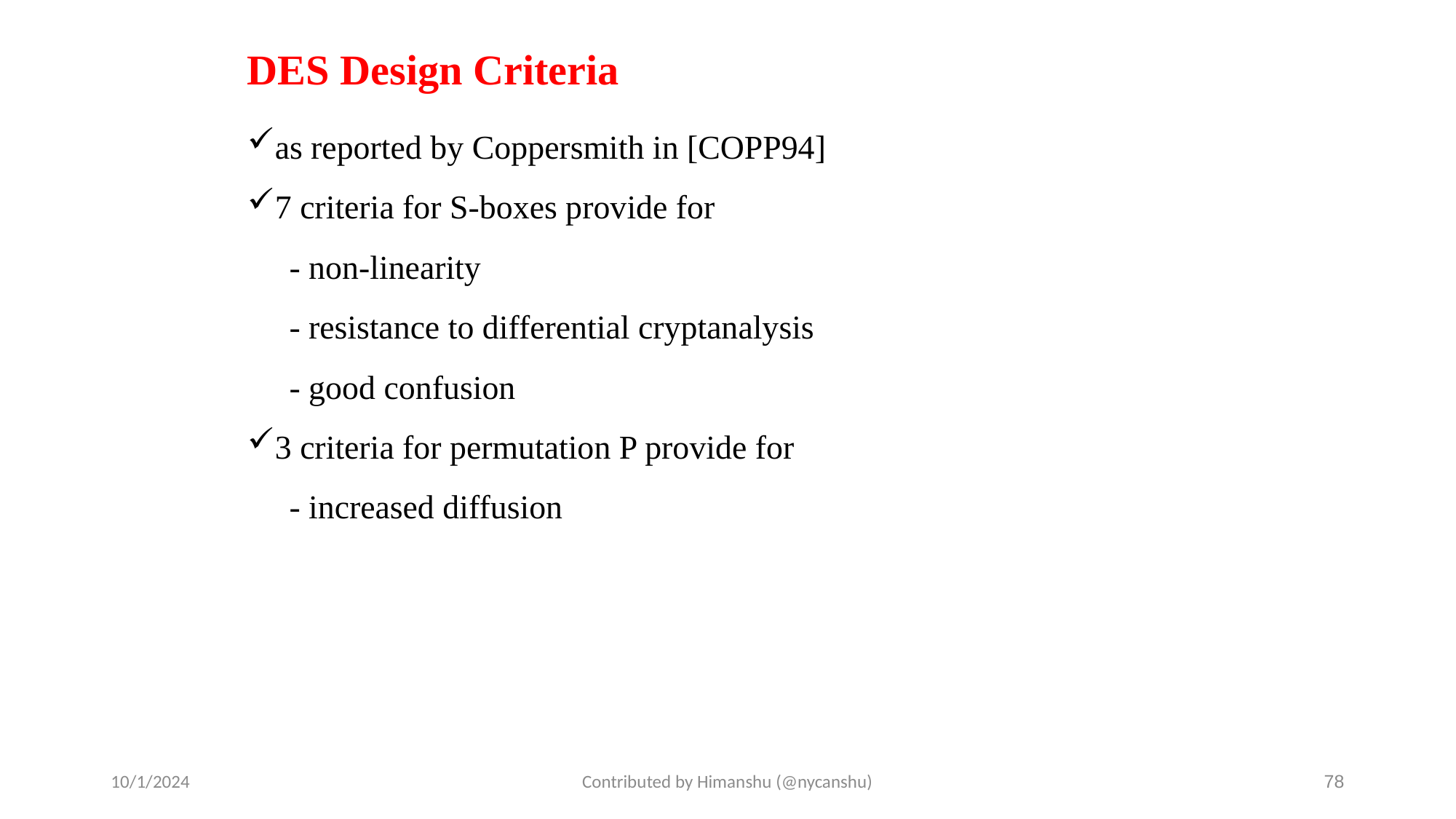

# DES Design Criteria
as reported by Coppersmith in [COPP94]
7 criteria for S-boxes provide for
     - non-linearity
     - resistance to differential cryptanalysis
     - good confusion
3 criteria for permutation P provide for
     - increased diffusion
10/1/2024
Contributed by Himanshu (@nycanshu)
78